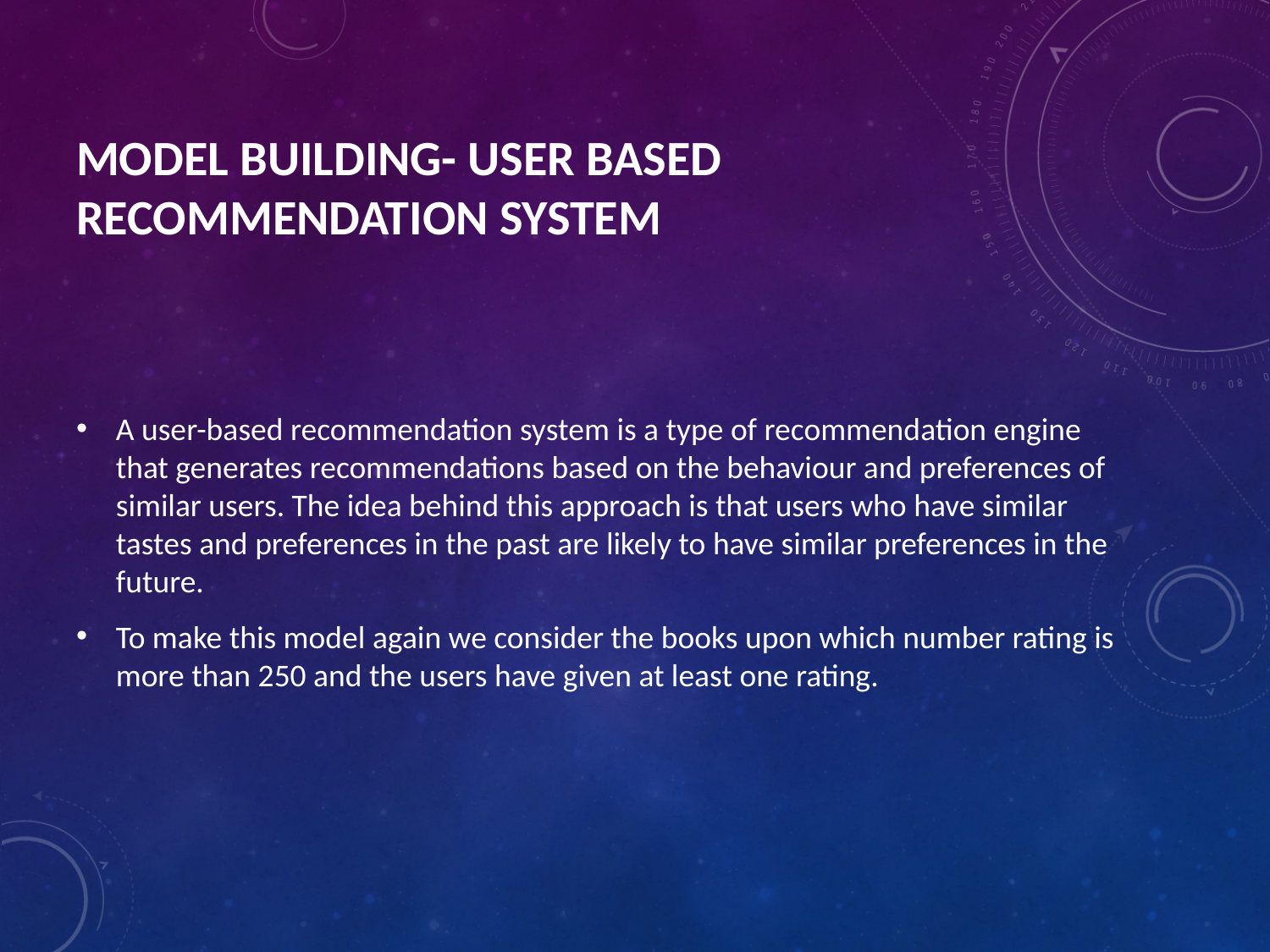

# Model Building- User based recommendation system
A user-based recommendation system is a type of recommendation engine that generates recommendations based on the behaviour and preferences of similar users. The idea behind this approach is that users who have similar tastes and preferences in the past are likely to have similar preferences in the future.
To make this model again we consider the books upon which number rating is more than 250 and the users have given at least one rating.